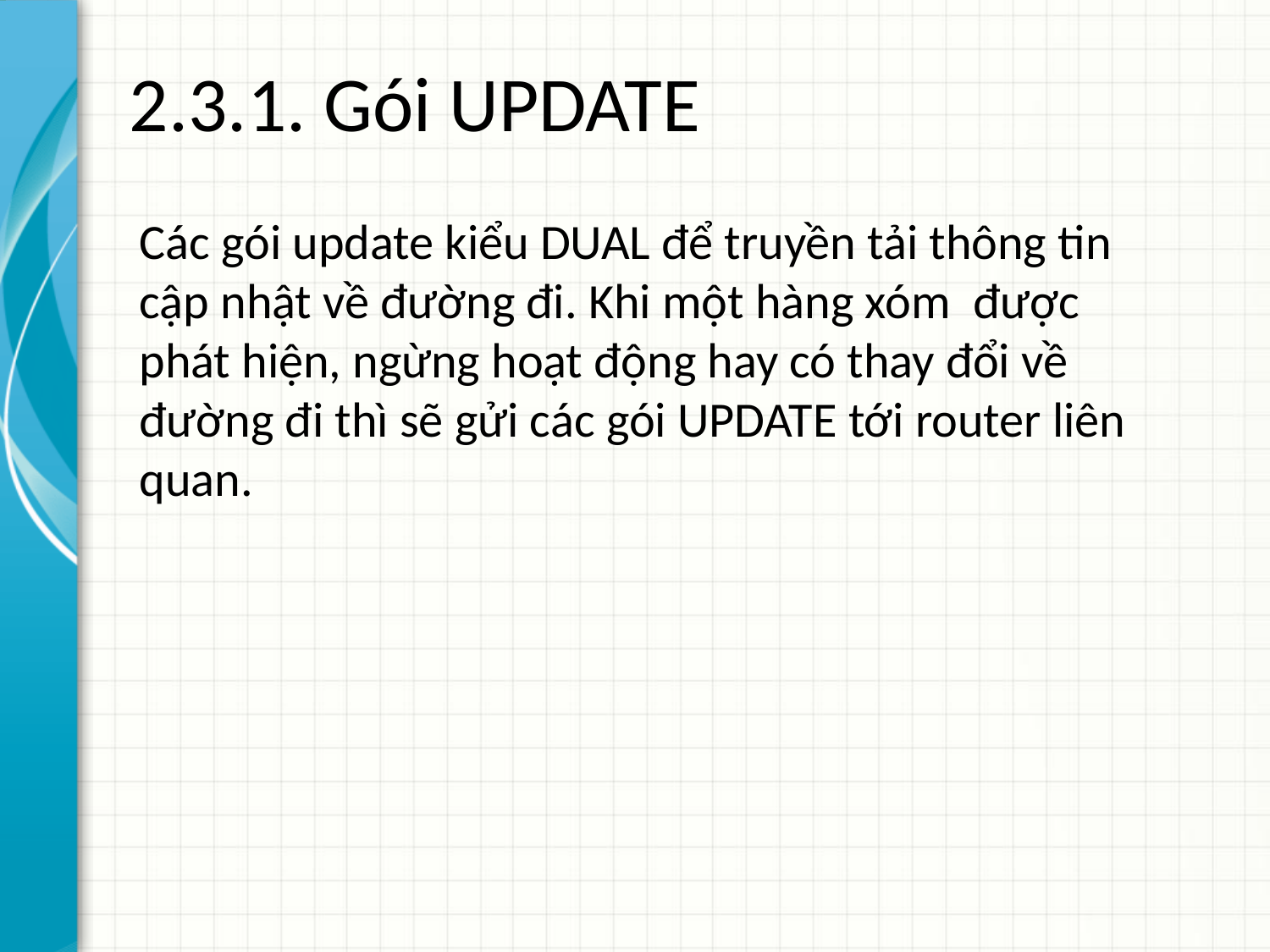

# 2.3.1. Gói UPDATE
Các gói update kiểu DUAL để truyền tải thông tin cập nhật về đường đi. Khi một hàng xóm  được phát hiện, ngừng hoạt động hay có thay đổi về đường đi thì sẽ gửi các gói UPDATE tới router liên quan.